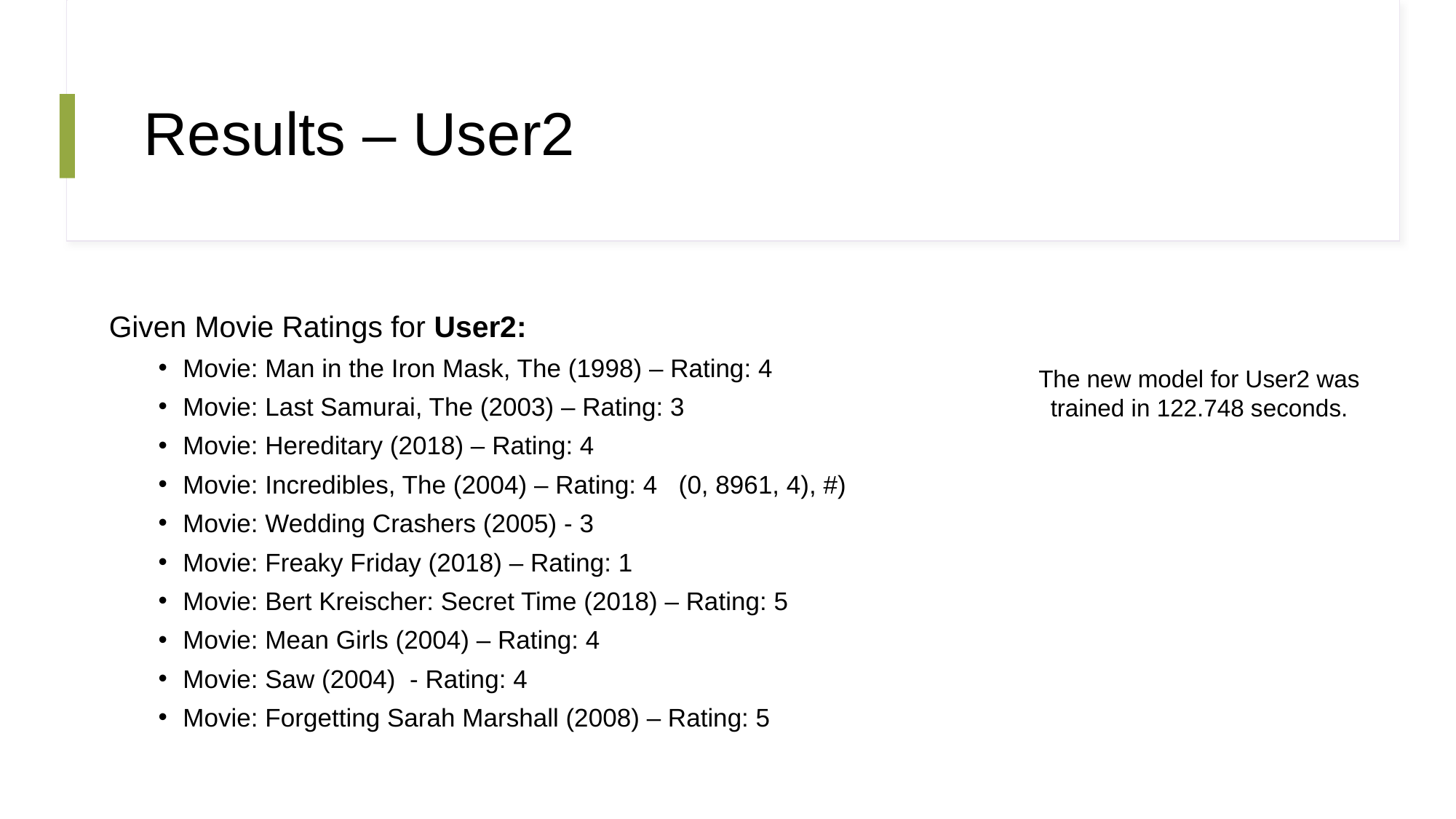

# Results – User2
Given Movie Ratings for User2:
Movie: Man in the Iron Mask, The (1998) – Rating: 4
Movie: Last Samurai, The (2003) – Rating: 3
Movie: Hereditary (2018) – Rating: 4
Movie: Incredibles, The (2004) – Rating: 4   (0, 8961, 4), #)
Movie: Wedding Crashers (2005) - 3
Movie: Freaky Friday (2018) – Rating: 1
Movie: Bert Kreischer: Secret Time (2018) – Rating: 5
Movie: Mean Girls (2004) – Rating: 4
Movie: Saw (2004)  - Rating: 4
Movie: Forgetting Sarah Marshall (2008) – Rating: 5

The new model for User2 was trained in 122.748 seconds.